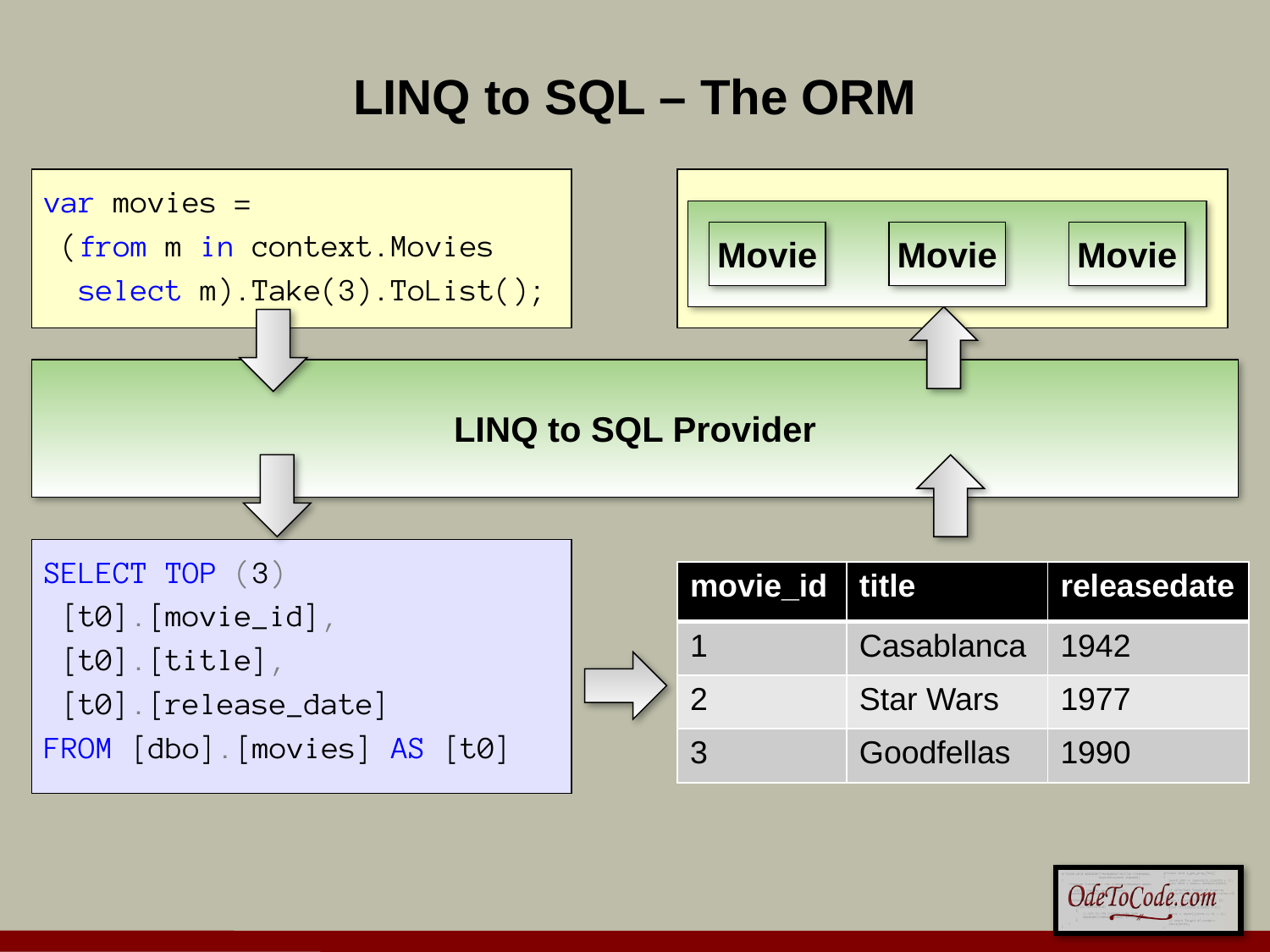

# LINQ to SQL – The ORM
var movies =
 (from m in context.Movies
  select m).Take(3).ToList();

Movie
Movie
Movie

LINQ to SQL Provider

SELECT TOP (3)
 [t0].[movie_id],
 [t0].[title],
 [t0].[release_date]
FROM [dbo].[movies] AS [t0]
| movie\_id | title | releasedate |
| --- | --- | --- |
| 1 | Casablanca | 1942 |
| 2 | Star Wars | 1977 |
| 3 | Goodfellas | 1990 |